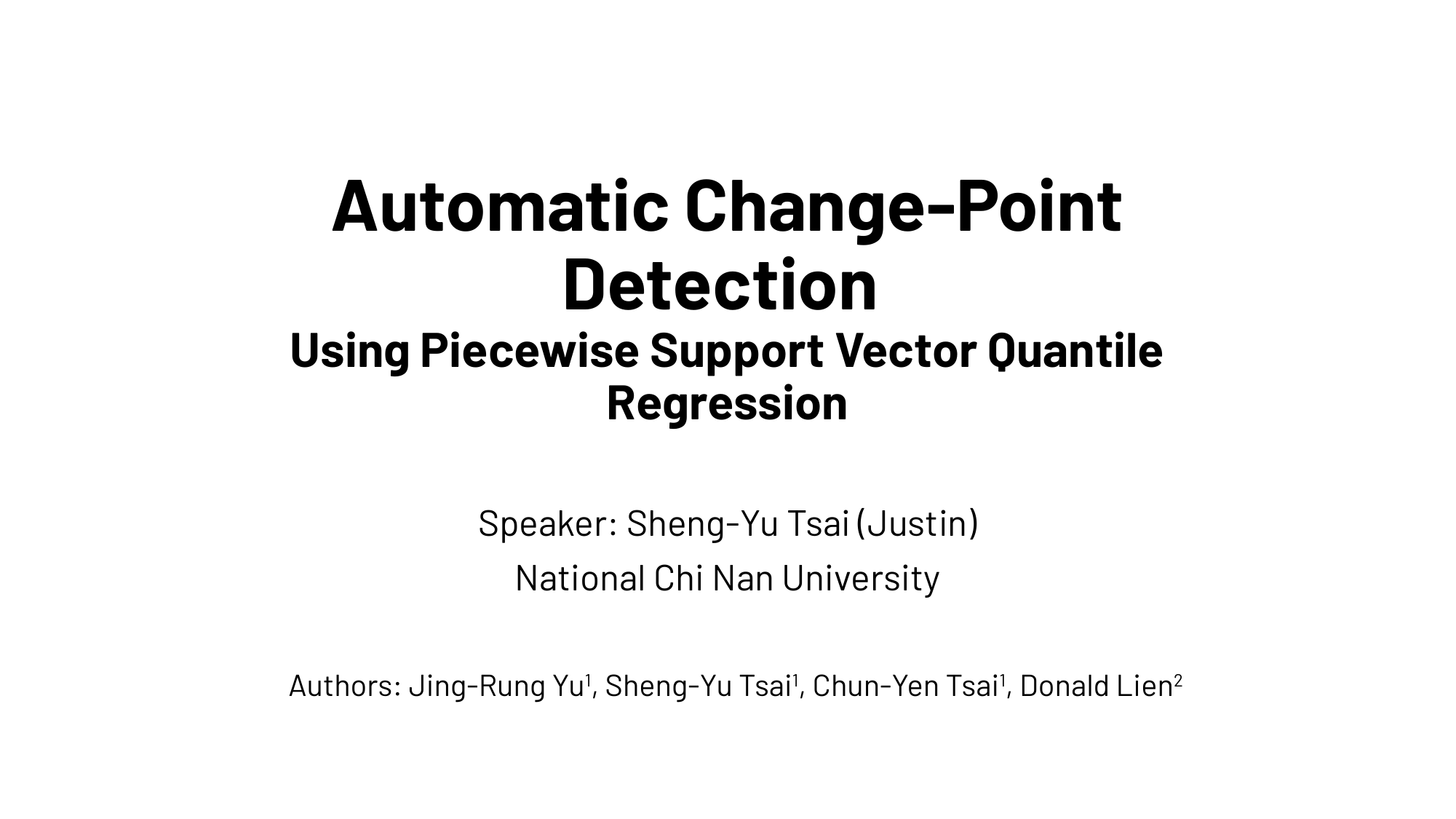

Automatic Change-Point Detection
# Using Piecewise Support Vector Quantile Regression
Speaker: Sheng-Yu Tsai (Justin)
National Chi Nan University
Authors: Jing-Rung Yu1, Sheng-Yu Tsai1, Chun-Yen Tsai1, Donald Lien2